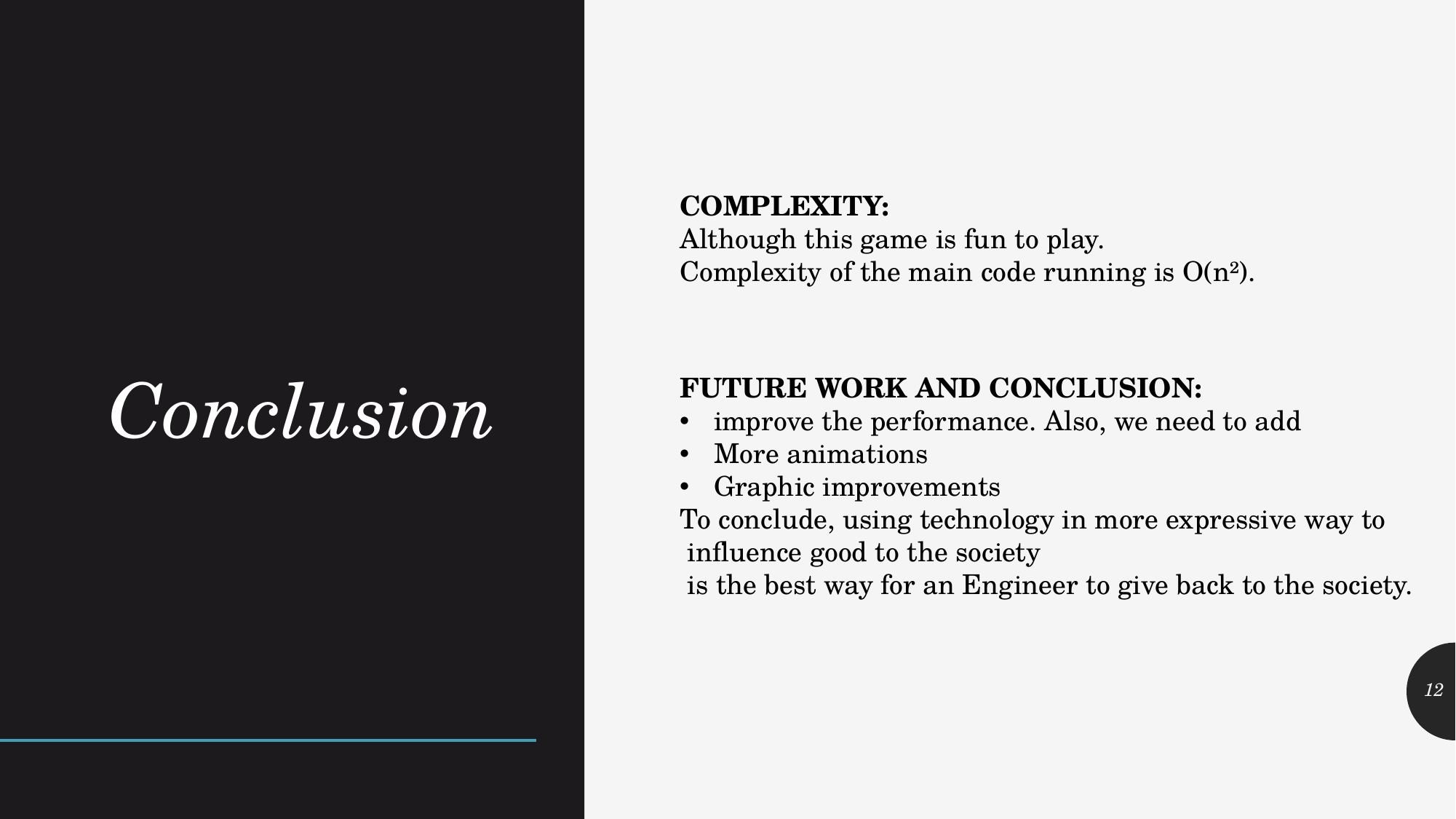

COMPLEXITY:
Although this game is fun to play.
Complexity of the main code running is O(n²).

FUTURE WORK AND CONCLUSION:
improve the performance. Also, we need to add
More animations
Graphic improvements
To conclude, using technology in more expressive way to
 influence good to the society
 is the best way for an Engineer to give back to the society.
# Conclusion
12